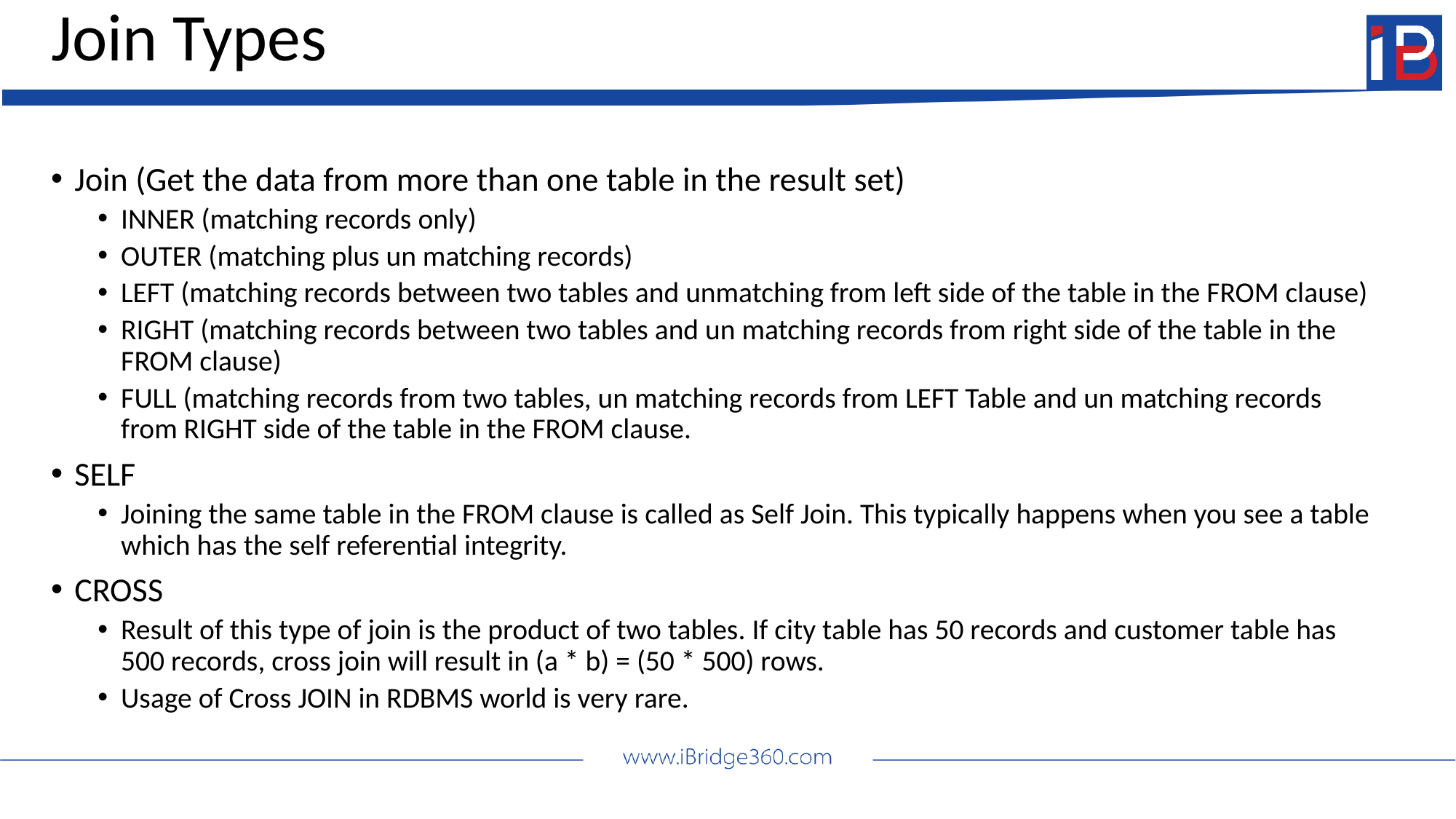

# Join Types
Join (Get the data from more than one table in the result set)
INNER (matching records only)
OUTER (matching plus un matching records)
LEFT (matching records between two tables and unmatching from left side of the table in the FROM clause)
RIGHT (matching records between two tables and un matching records from right side of the table in the FROM clause)
FULL (matching records from two tables, un matching records from LEFT Table and un matching records from RIGHT side of the table in the FROM clause.
SELF
Joining the same table in the FROM clause is called as Self Join. This typically happens when you see a table which has the self referential integrity.
CROSS
Result of this type of join is the product of two tables. If city table has 50 records and customer table has 500 records, cross join will result in (a * b) = (50 * 500) rows.
Usage of Cross JOIN in RDBMS world is very rare.